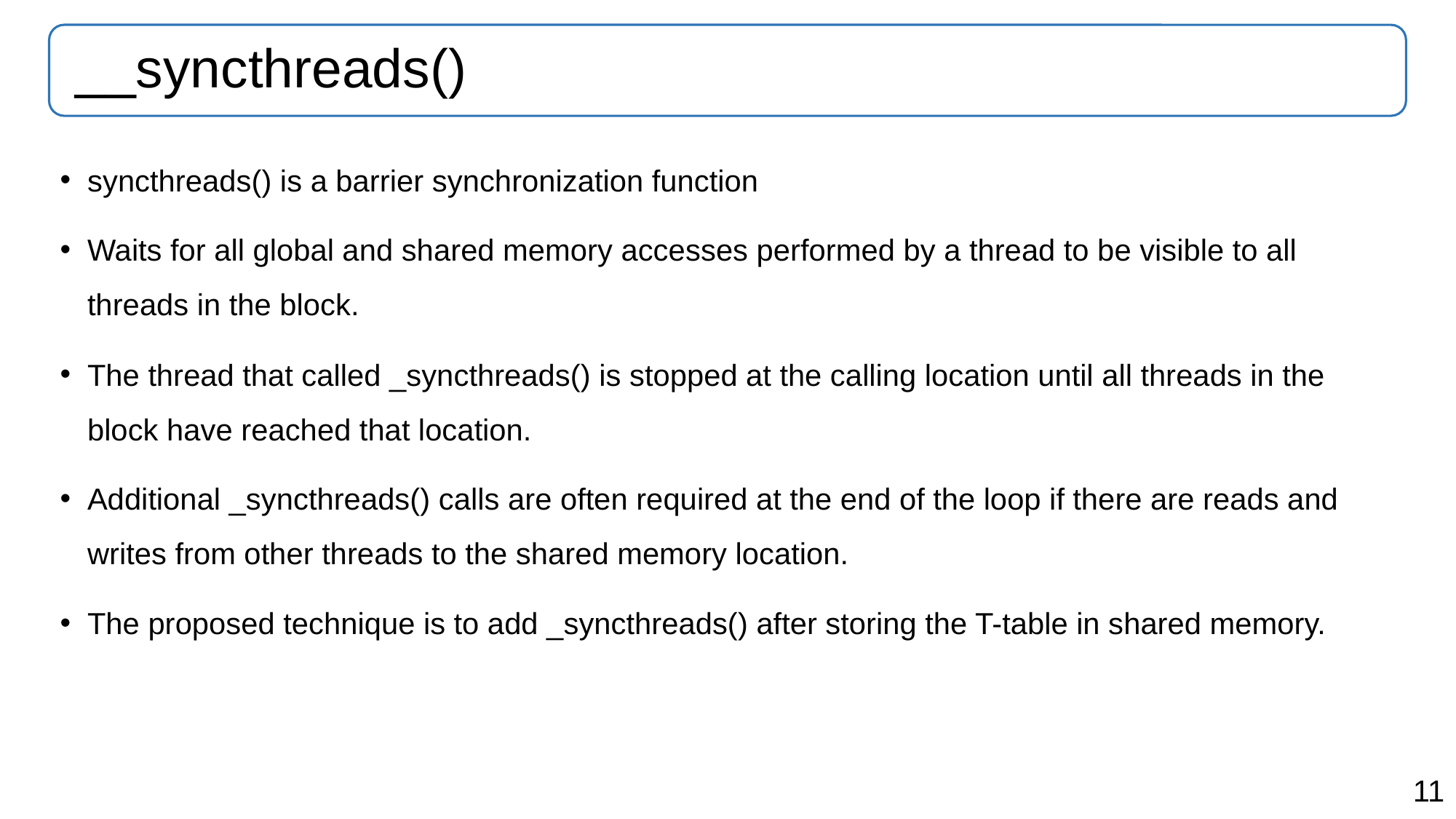

# __syncthreads()
syncthreads() is a barrier synchronization function
Waits for all global and shared memory accesses performed by a thread to be visible to all threads in the block.
The thread that called _syncthreads() is stopped at the calling location until all threads in the block have reached that location.
Additional _syncthreads() calls are often required at the end of the loop if there are reads and writes from other threads to the shared memory location.
The proposed technique is to add _syncthreads() after storing the T-table in shared memory.